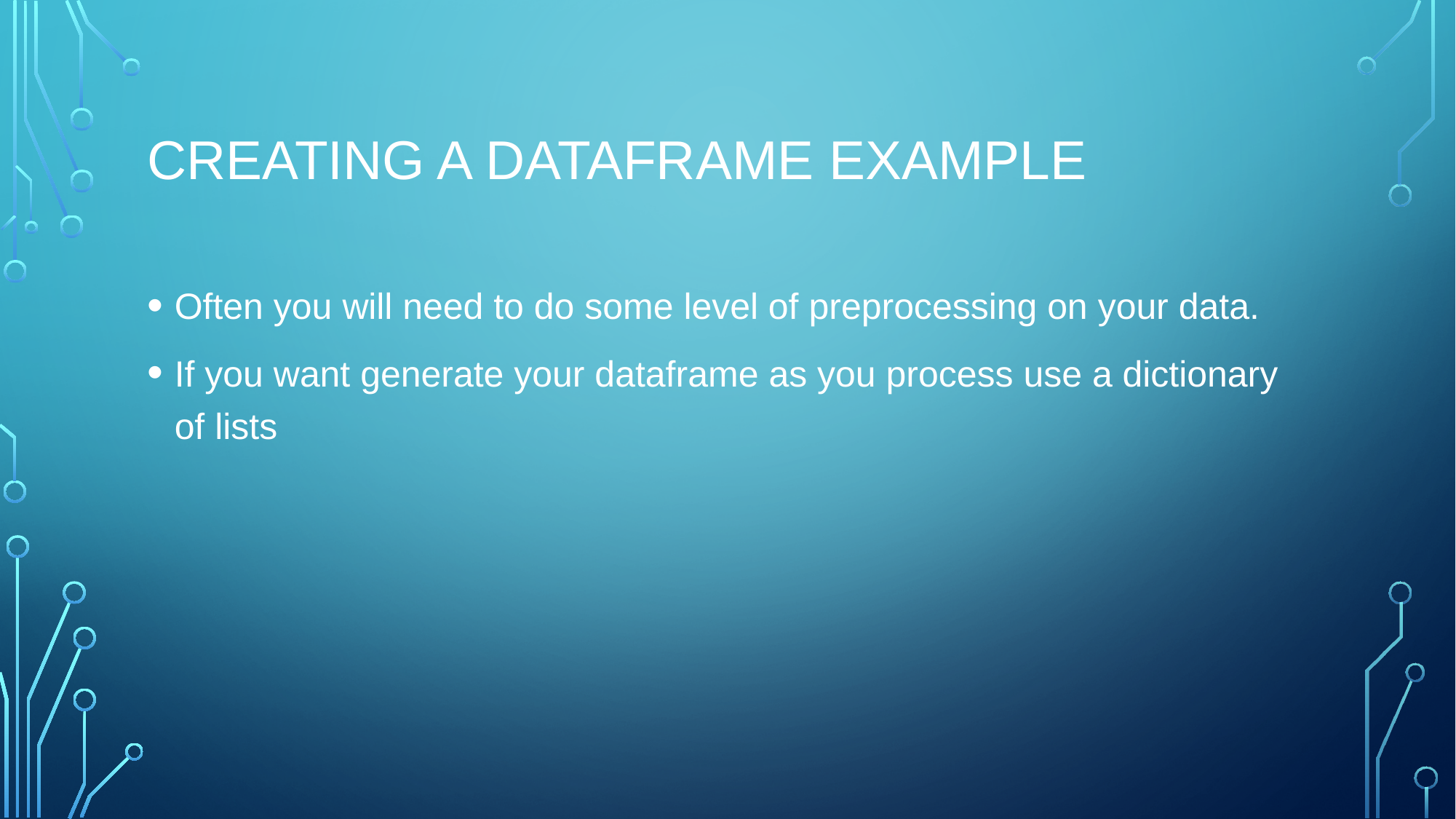

# Creating a dataframe example
Often you will need to do some level of preprocessing on your data.
If you want generate your dataframe as you process use a dictionary of lists